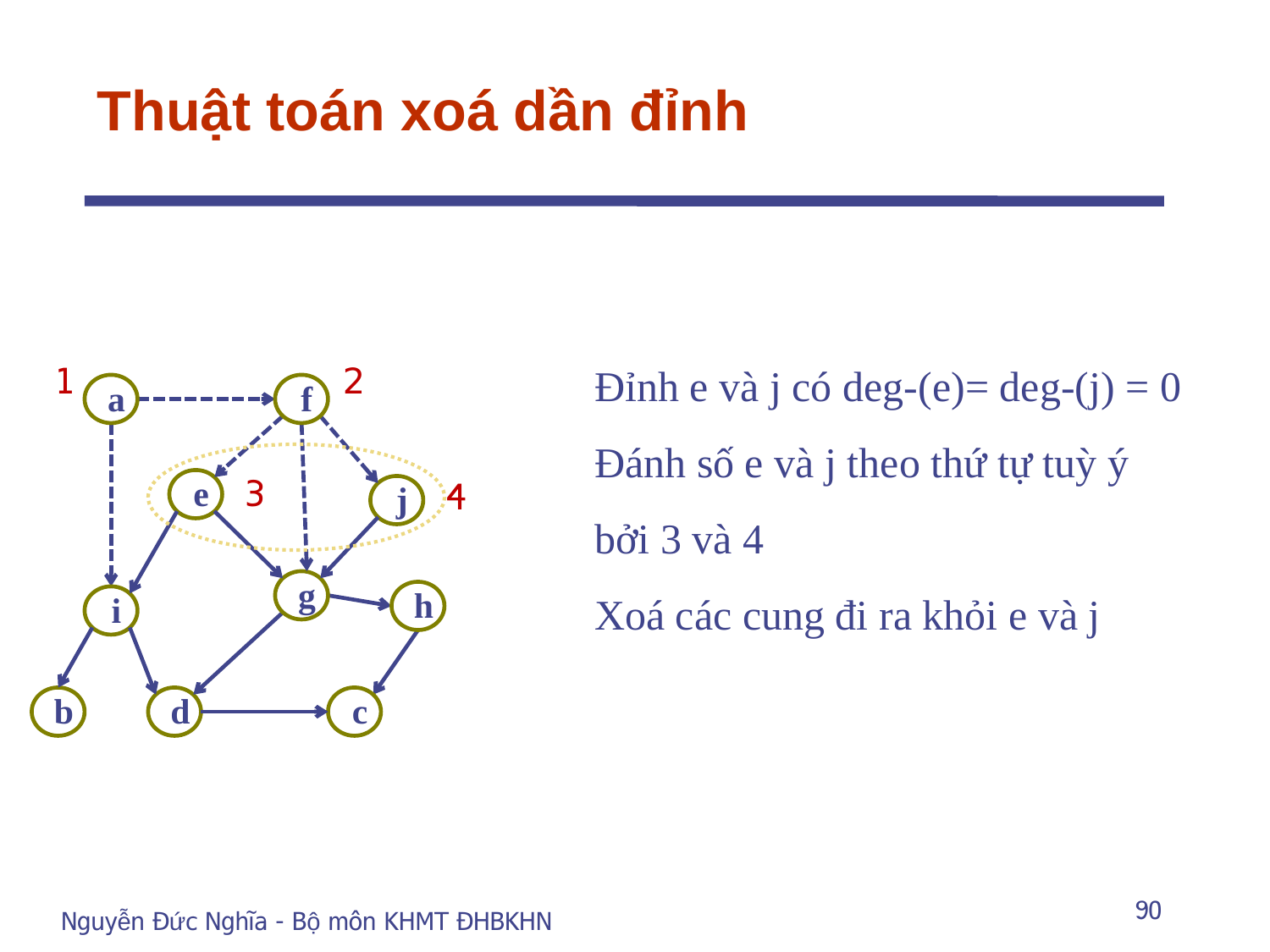

# Thuật toán xoá dần đỉnh
Đỉnh e và j có deg-(e)= deg-(j) = 0
Đánh số e và j theo thứ tự tuỳ ý bởi 3 và 4
Xoá các cung đi ra khỏi e và j
1
2

a

f

3
4

e

j

g

h

i

b

d

c
90
Nguyễn Đức Nghĩa - Bộ môn KHMT ĐHBKHN